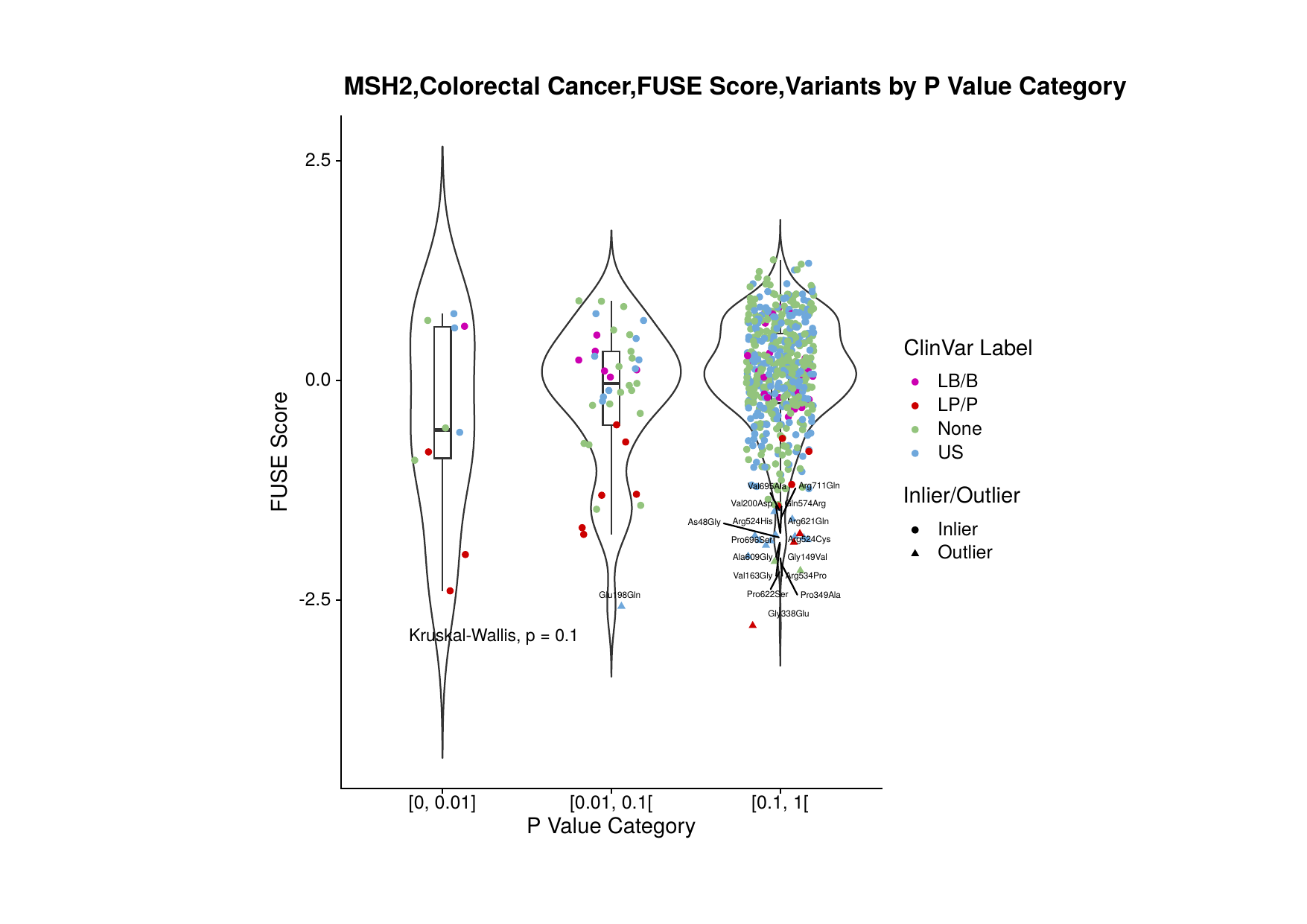

MSH2,Colorectal Cancer,FUSE Score,Variants by P Value Category

2.5

ClinVar Label

0.0

LB/B

LP/P

None

FUSE Score

US

Arg711Gln

Val695Ala

Inlier/Outlier

Gln574Arg
Val200Asp

Arg621Gln
Arg524His
As48Gly
Inlier

Arg524Cys

Pro696Ser

Outlier

Ala609Gly
Gly149Val

Val163Gly

Arg534Pro

Pro622Ser
Pro349Ala
Glu198Gln
-2.5

Gly338Glu

Kruskal-Wallis, p = 0.1

[0, 0.01]
[0.01, 0.1[
[0.1, 1[
P Value Category